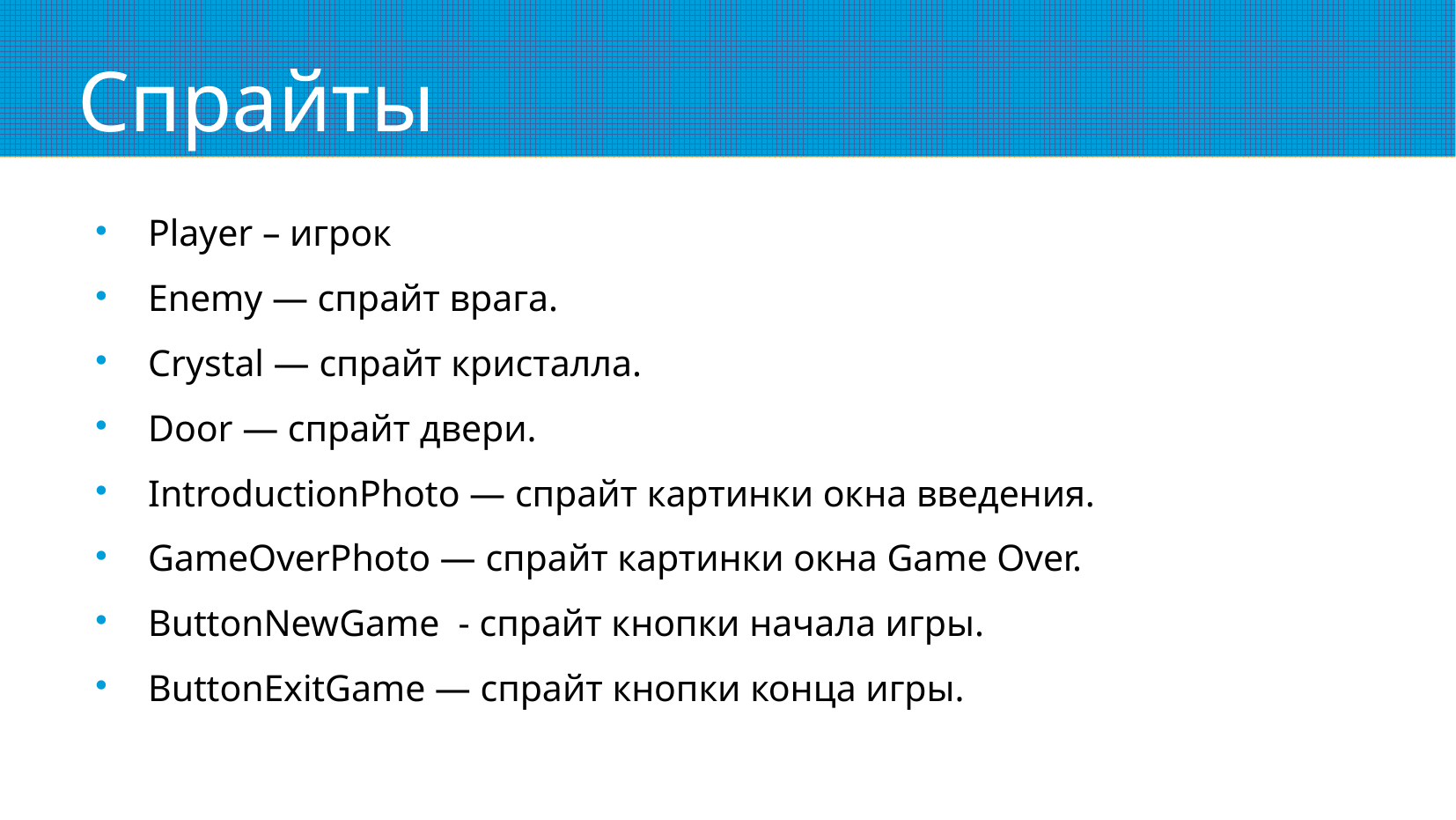

Спрайты
Player – игрок
Enemy — спрайт врага.
Crystal — спрайт кристалла.
Door — спрайт двери.
IntroductionPhoto — спрайт картинки окна введения.
GameOverPhoto — спрайт картинки окна Game Over.
ButtonNewGame  - спрайт кнопки начала игры.
ButtonExitGame — спрайт кнопки конца игры.